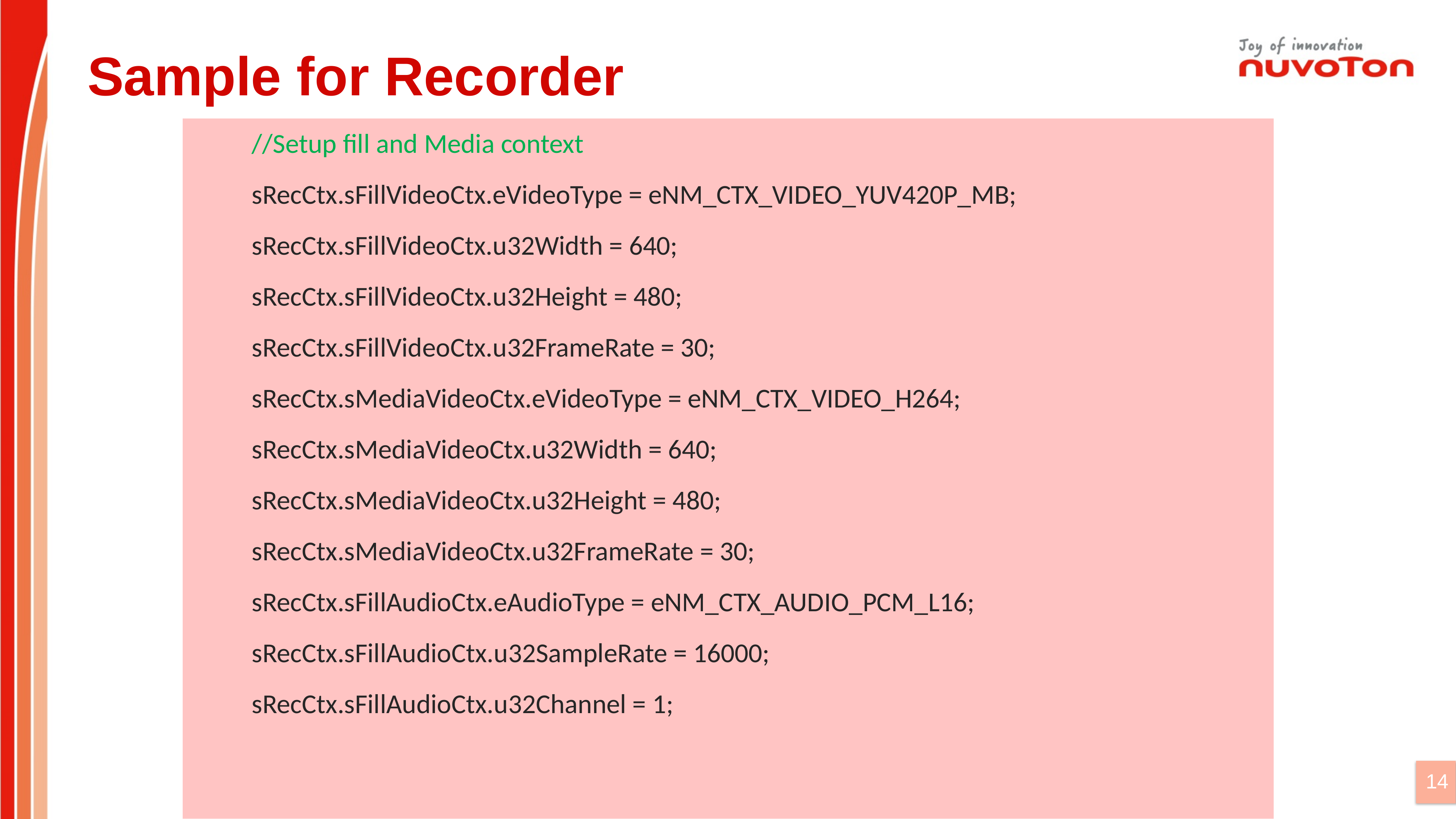

# Sample for Recorder
	//Setup fill and Media context
	sRecCtx.sFillVideoCtx.eVideoType = eNM_CTX_VIDEO_YUV420P_MB;
	sRecCtx.sFillVideoCtx.u32Width = 640;
	sRecCtx.sFillVideoCtx.u32Height = 480;
	sRecCtx.sFillVideoCtx.u32FrameRate = 30;
	sRecCtx.sMediaVideoCtx.eVideoType = eNM_CTX_VIDEO_H264;
	sRecCtx.sMediaVideoCtx.u32Width = 640;
	sRecCtx.sMediaVideoCtx.u32Height = 480;
	sRecCtx.sMediaVideoCtx.u32FrameRate = 30;
	sRecCtx.sFillAudioCtx.eAudioType = eNM_CTX_AUDIO_PCM_L16;
	sRecCtx.sFillAudioCtx.u32SampleRate = 16000;
	sRecCtx.sFillAudioCtx.u32Channel = 1;

14